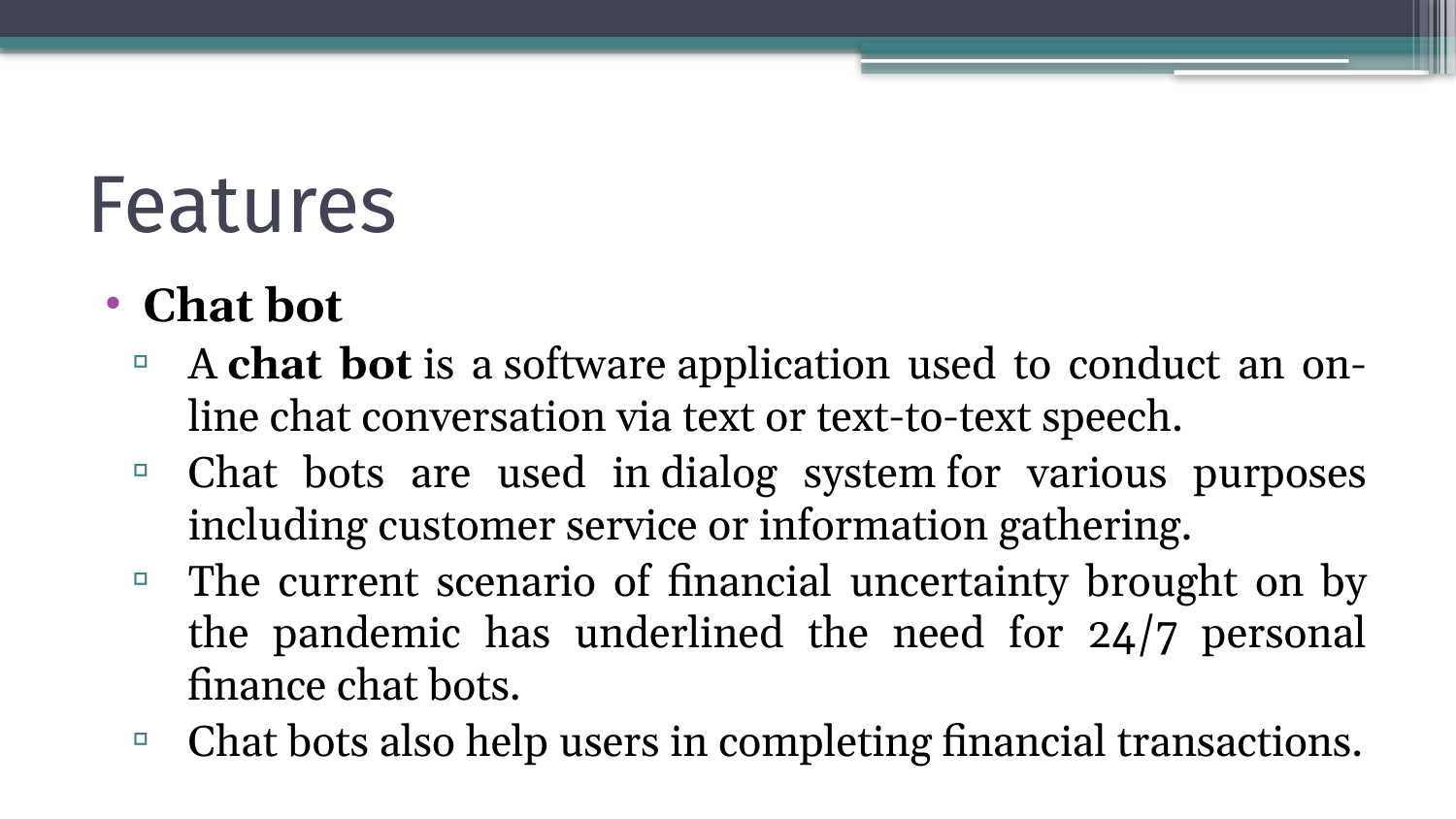

# Features
Chat bot
A chat bot is a software application used to conduct an on-line chat conversation via text or text-to-text speech.
Chat bots are used in dialog system for various purposes including customer service or information gathering.
The current scenario of financial uncertainty brought on by the pandemic has underlined the need for 24/7 personal finance chat bots.
Chat bots also help users in completing financial transactions.